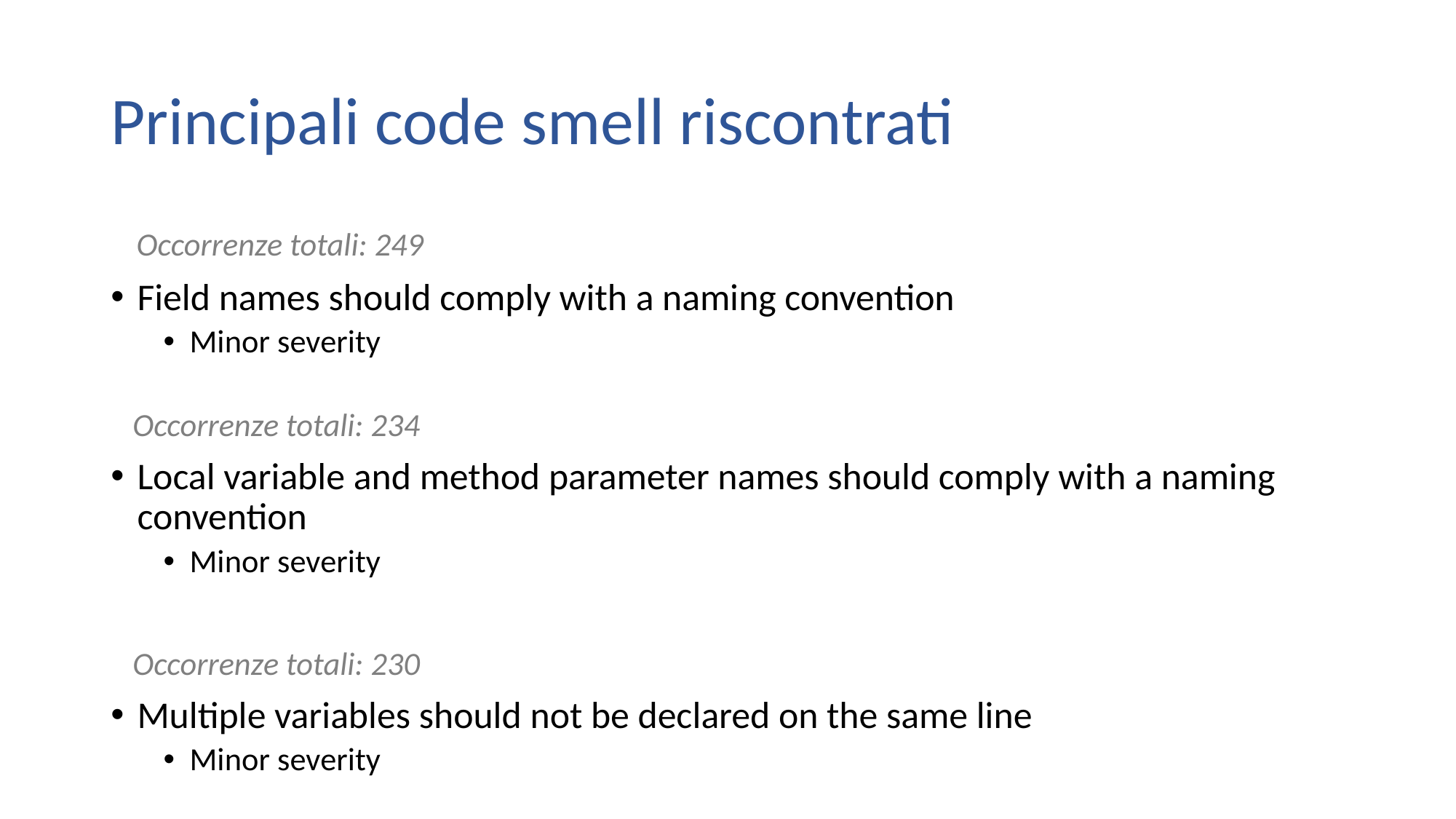

# Principali code smell riscontrati
   Occorrenze totali: 249
Field names should comply with a naming convention
Minor severity
   Occorrenze totali: 234
Local variable and method parameter names should comply with a naming convention
Minor severity

   Occorrenze totali: 230
Multiple variables should not be declared on the same line
Minor severity